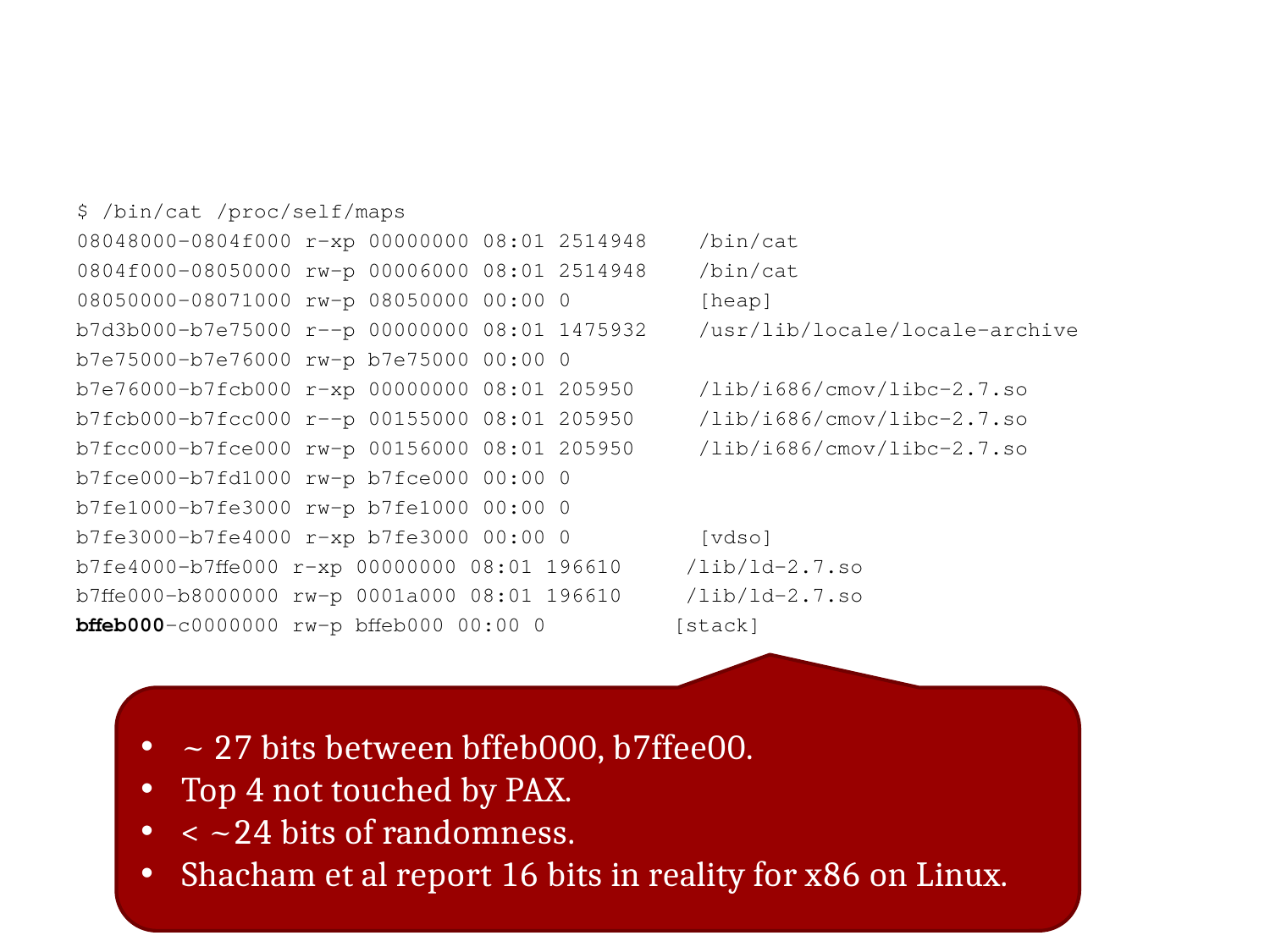

#
$ /bin/cat /proc/self/maps
08048000-0804f000 r-xp 00000000 08:01 2514948    /bin/cat
0804f000-08050000 rw-p 00006000 08:01 2514948    /bin/cat
08050000-08071000 rw-p 08050000 00:00 0          [heap]
b7d3b000-b7e75000 r--p 00000000 08:01 1475932    /usr/lib/locale/locale-archive
b7e75000-b7e76000 rw-p b7e75000 00:00 0
b7e76000-b7fcb000 r-xp 00000000 08:01 205950     /lib/i686/cmov/libc-2.7.so
b7fcb000-b7fcc000 r--p 00155000 08:01 205950     /lib/i686/cmov/libc-2.7.so
b7fcc000-b7fce000 rw-p 00156000 08:01 205950     /lib/i686/cmov/libc-2.7.so
b7fce000-b7fd1000 rw-p b7fce000 00:00 0
b7fe1000-b7fe3000 rw-p b7fe1000 00:00 0
b7fe3000-b7fe4000 r-xp b7fe3000 00:00 0          [vdso]
b7fe4000-b7ffe000 r-xp 00000000 08:01 196610     /lib/ld-2.7.so
b7ffe000-b8000000 rw-p 0001a000 08:01 196610     /lib/ld-2.7.so
bffeb000-c0000000 rw-p bffeb000 00:00 0          [stack]

~ 27 bits between bffeb000, b7ffee00.
Top 4 not touched by PAX.
< ~24 bits of randomness.
Shacham et al report 16 bits in reality for x86 on Linux.